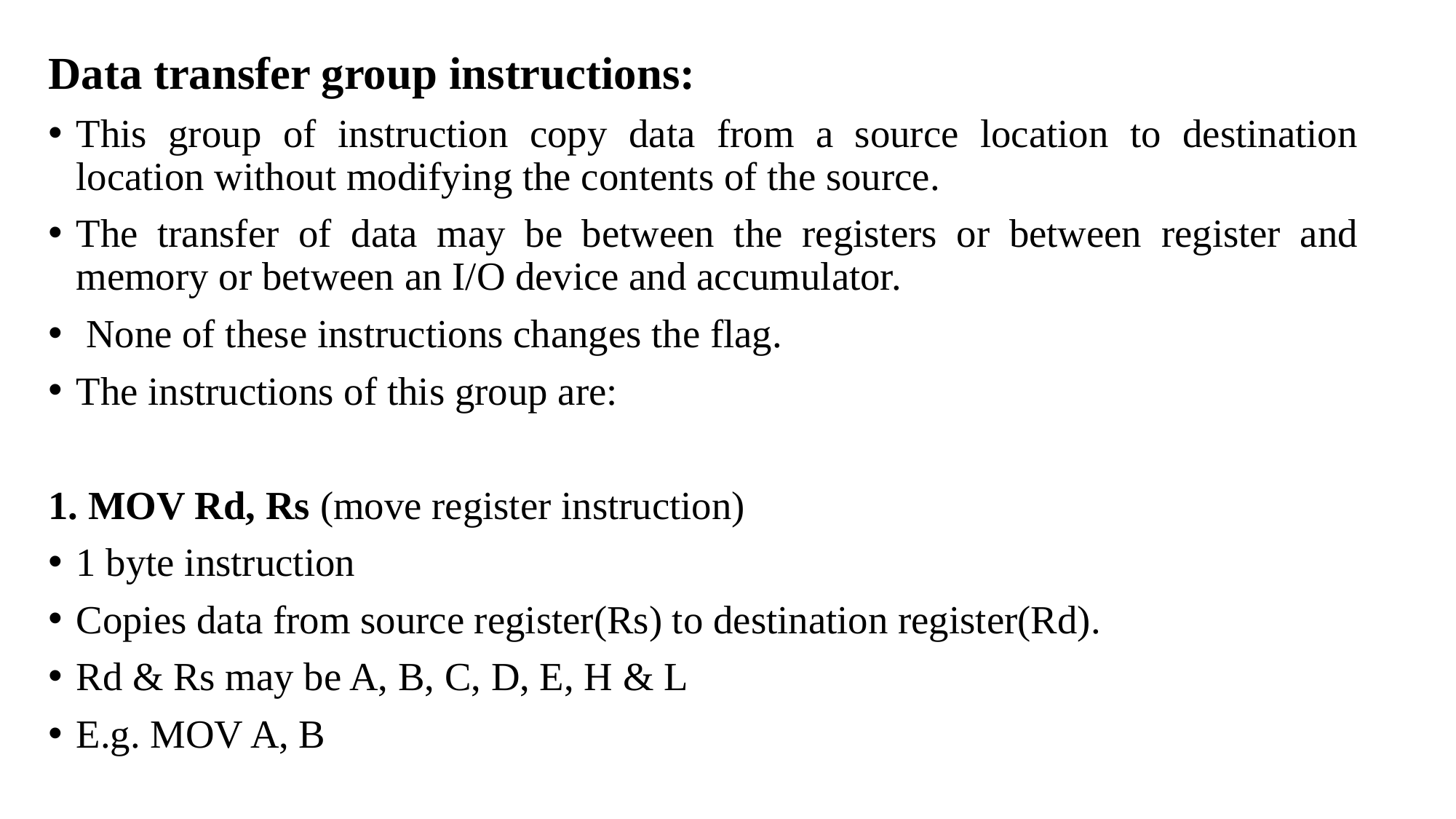

Data transfer group instructions:
This group of instruction copy data from a source location to destination location without modifying the contents of the source.
The transfer of data may be between the registers or between register and memory or between an I/O device and accumulator.
 None of these instructions changes the flag.
The instructions of this group are:

1. MOV Rd, Rs (move register instruction)
1 byte instruction
Copies data from source register(Rs) to destination register(Rd).
Rd & Rs may be A, B, C, D, E, H & L
E.g. MOV A, B